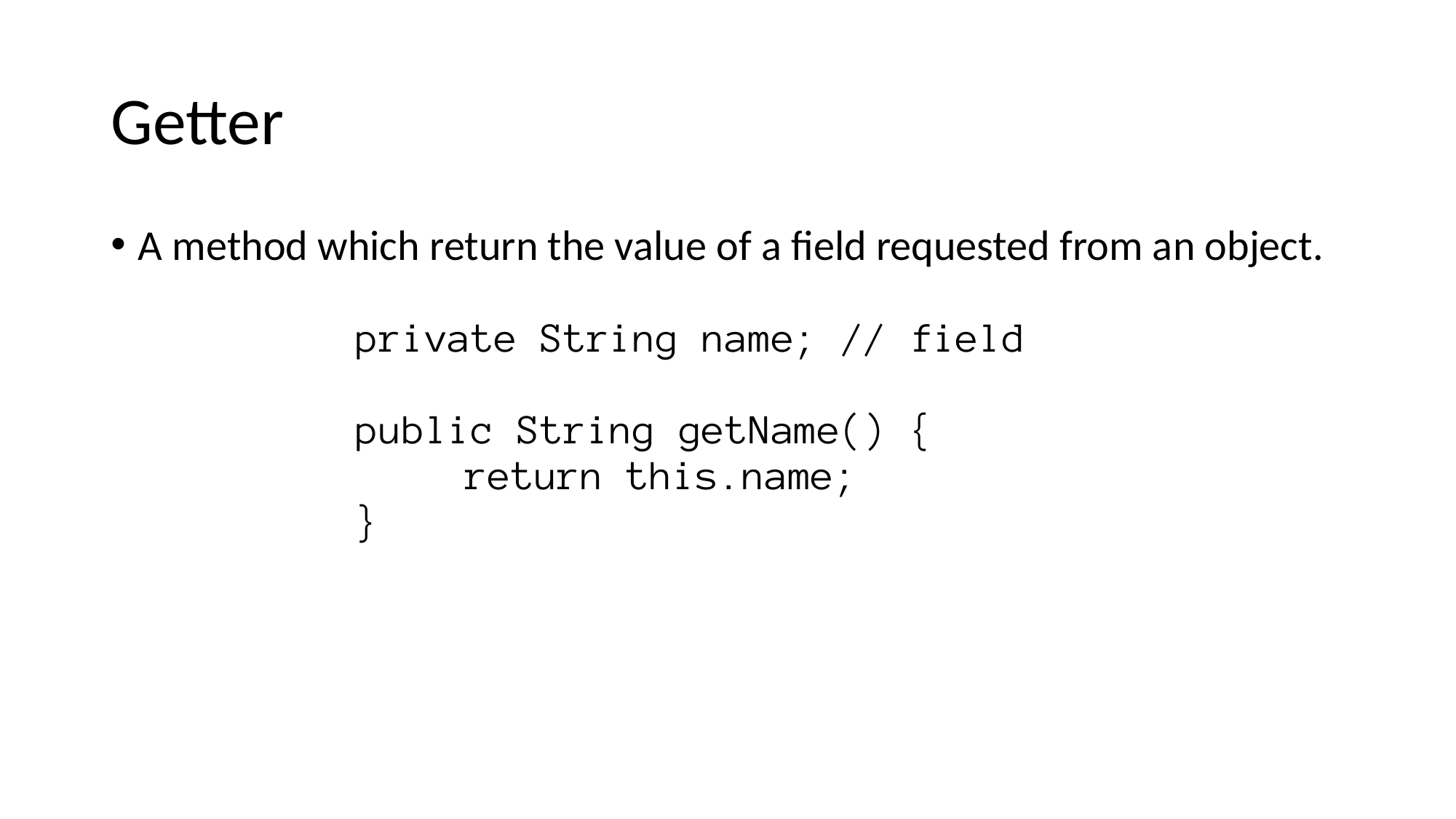

# Getter
A method which return the value of a field requested from an object.
		private String name; // field
		public String getName() {
			return this.name;
		}